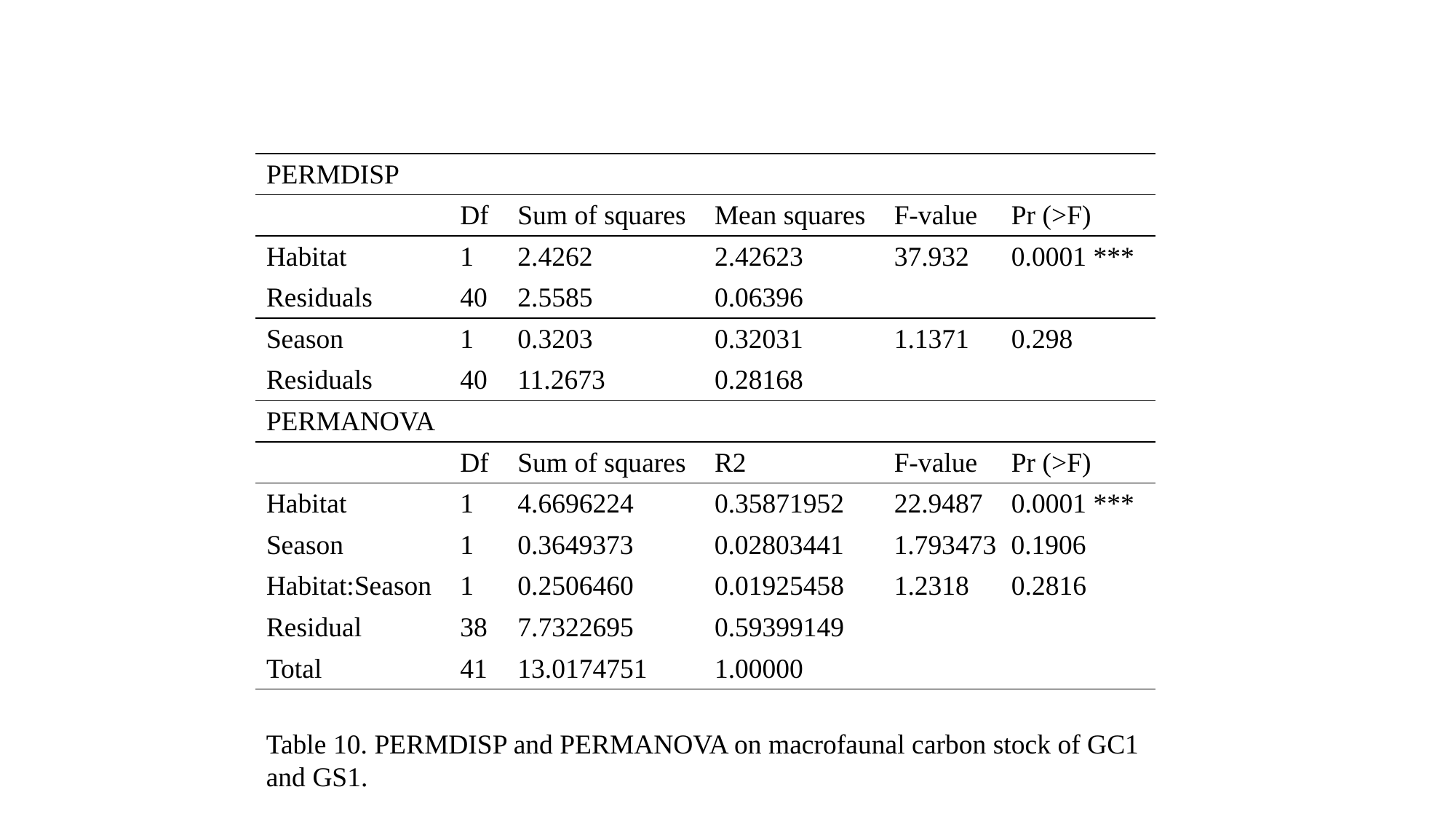

| PERMDISP |  |  |  |  |  |
| --- | --- | --- | --- | --- | --- |
|  | Df | Sum of squares | Mean squares | F-value | Pr (>F) |
| Habitat | 1 | 2.4262 | 2.42623 | 37.932 | 0.0001 \*\*\* |
| Residuals | 40 | 2.5585 | 0.06396 |  |  |
| Season | 1 | 0.3203 | 0.32031 | 1.1371 | 0.298 |
| Residuals | 40 | 11.2673 | 0.28168 |  |  |
| PERMANOVA |  |  |  |  |  |
|  | Df | Sum of squares | R2 | F-value | Pr (>F) |
| Habitat | 1 | 4.6696224 | 0.35871952 | 22.9487 | 0.0001 \*\*\* |
| Season | 1 | 0.3649373 | 0.02803441 | 1.793473 | 0.1906 |
| Habitat:Season | 1 | 0.2506460 | 0.01925458 | 1.2318 | 0.2816 |
| Residual | 38 | 7.7322695 | 0.59399149 |  |  |
| Total | 41 | 13.0174751 | 1.00000 |  |  |
Table 10. PERMDISP and PERMANOVA on macrofaunal carbon stock of GC1 and GS1.